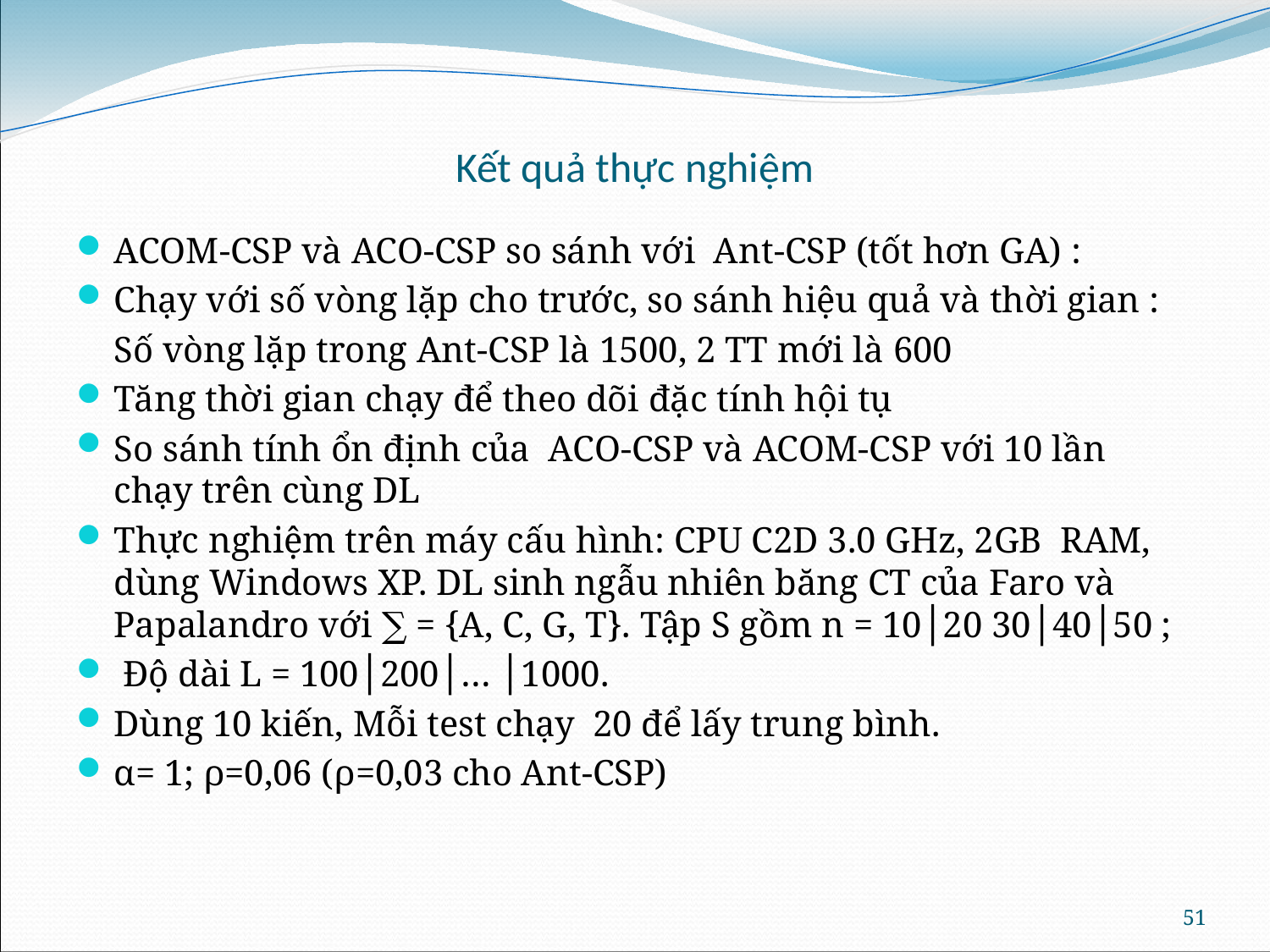

# Kết quả thực nghiệm
ACOM-CSP và ACO-CSP so sánh với  Ant-CSP (tốt hơn GA) :
Chạy với số vòng lặp cho trước, so sánh hiệu quả và thời gian :
	Số vòng lặp trong Ant-CSP là 1500, 2 TT mới là 600
Tăng thời gian chạy để theo dõi đặc tính hội tụ
So sánh tính ổn định của  ACO-CSP và ACOM-CSP với 10 lần chạy trên cùng DL
Thực nghiệm trên máy cấu hình: CPU C2D 3.0 GHz, 2GB  RAM, dùng Windows XP. DL sinh ngẫu nhiên băng CT của Faro và Papalandro với ∑ = {A, C, G, T}. Tập S gồm n = 10│20 30│40│50 ;
 Độ dài L = 100│200│… │1000.
Dùng 10 kiến, Mỗi test chạy  20 để lấy trung bình.
α= 1; ρ=0,06 (ρ=0,03 cho Ant-CSP)
51